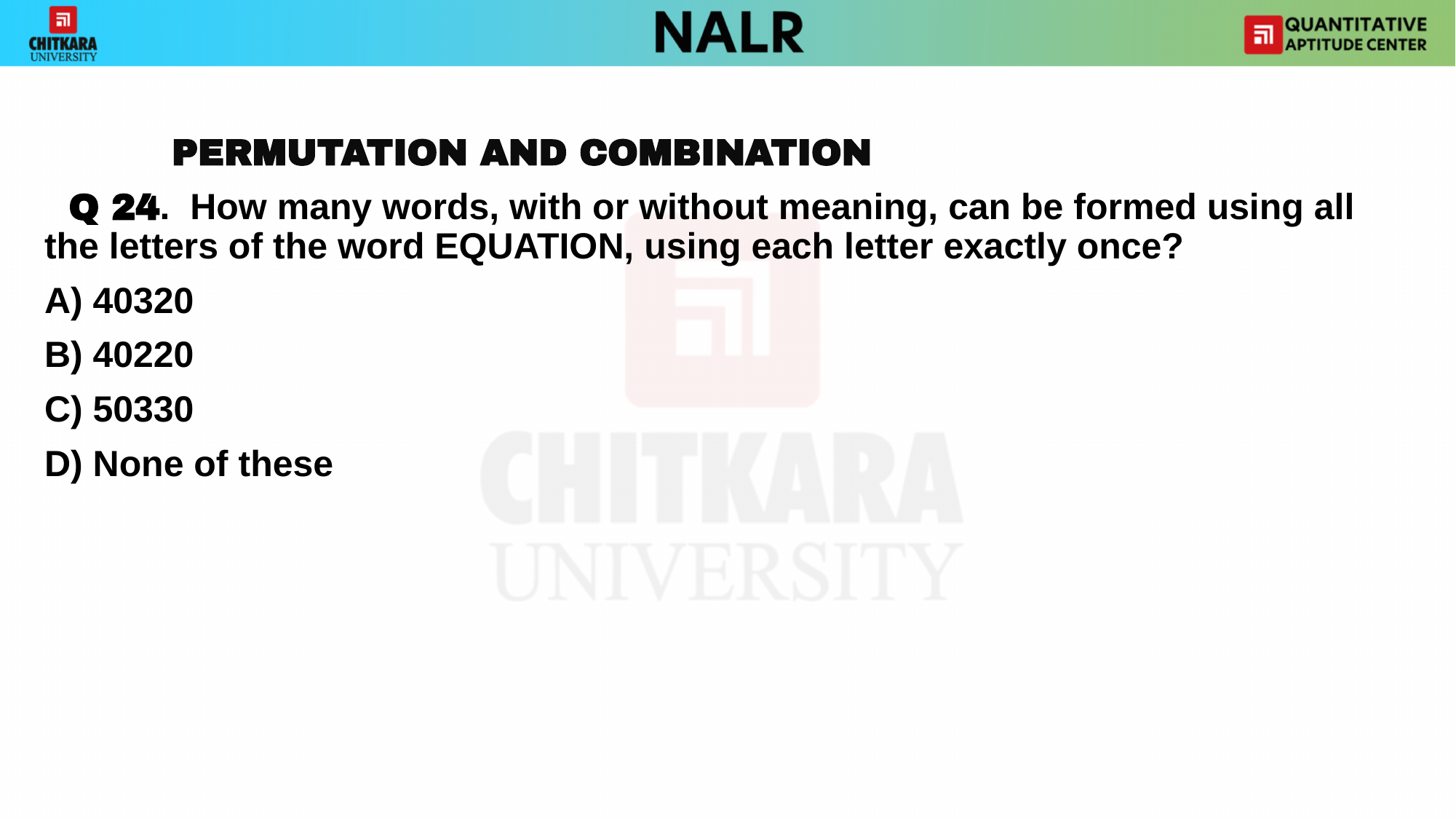

PERMUTATION AND COMBINATION
  Q 24.  How many words, with or without meaning, can be formed using all the letters of the word EQUATION, using each letter exactly once?
A) 40320
B) 40220
C) 50330
D) None of these